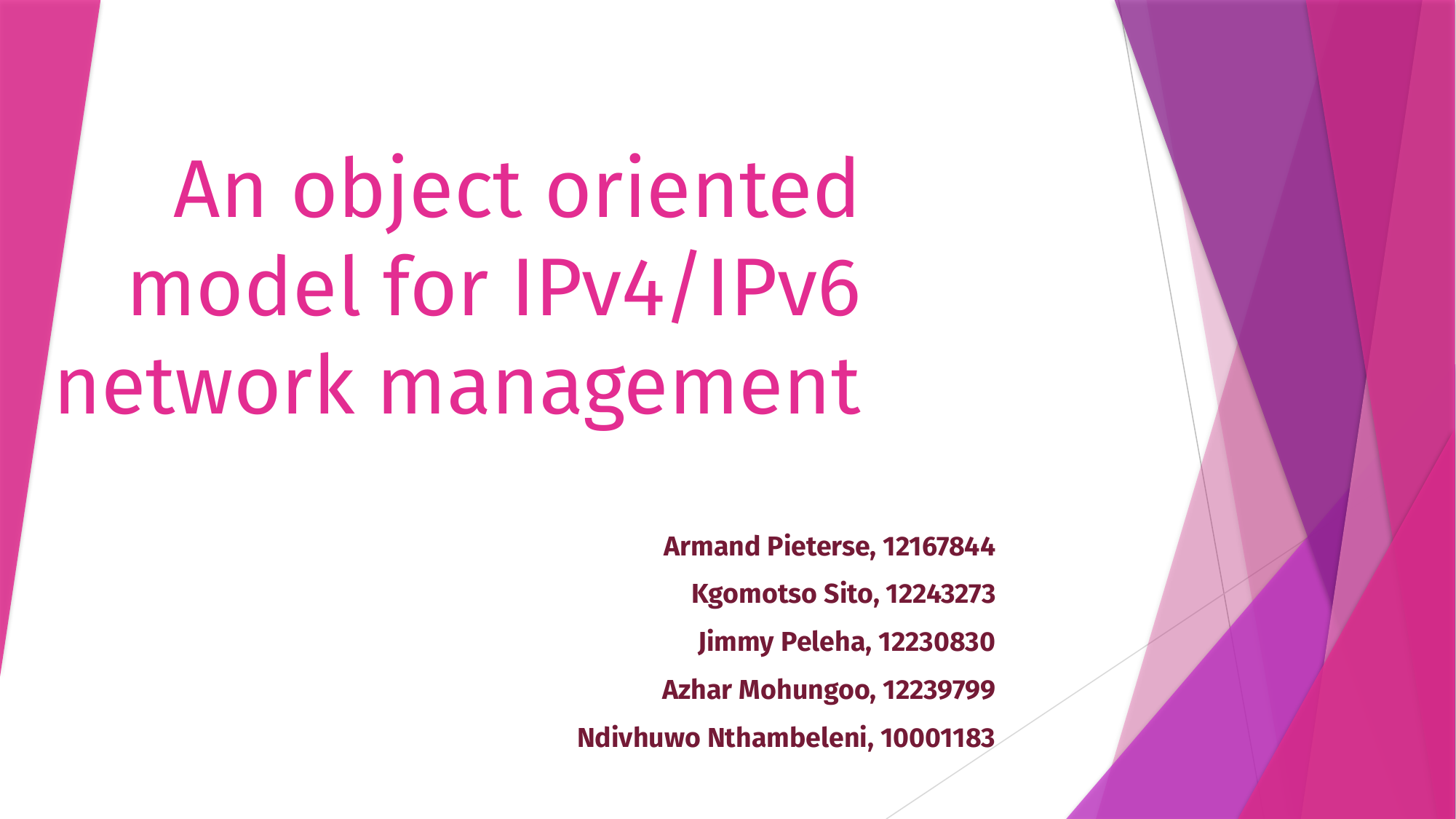

# An object oriented model for IPv4/IPv6 network management
Armand Pieterse, 12167844
Kgomotso Sito, 12243273
Jimmy Peleha, 12230830
Azhar Mohungoo, 12239799
Ndivhuwo Nthambeleni, 10001183